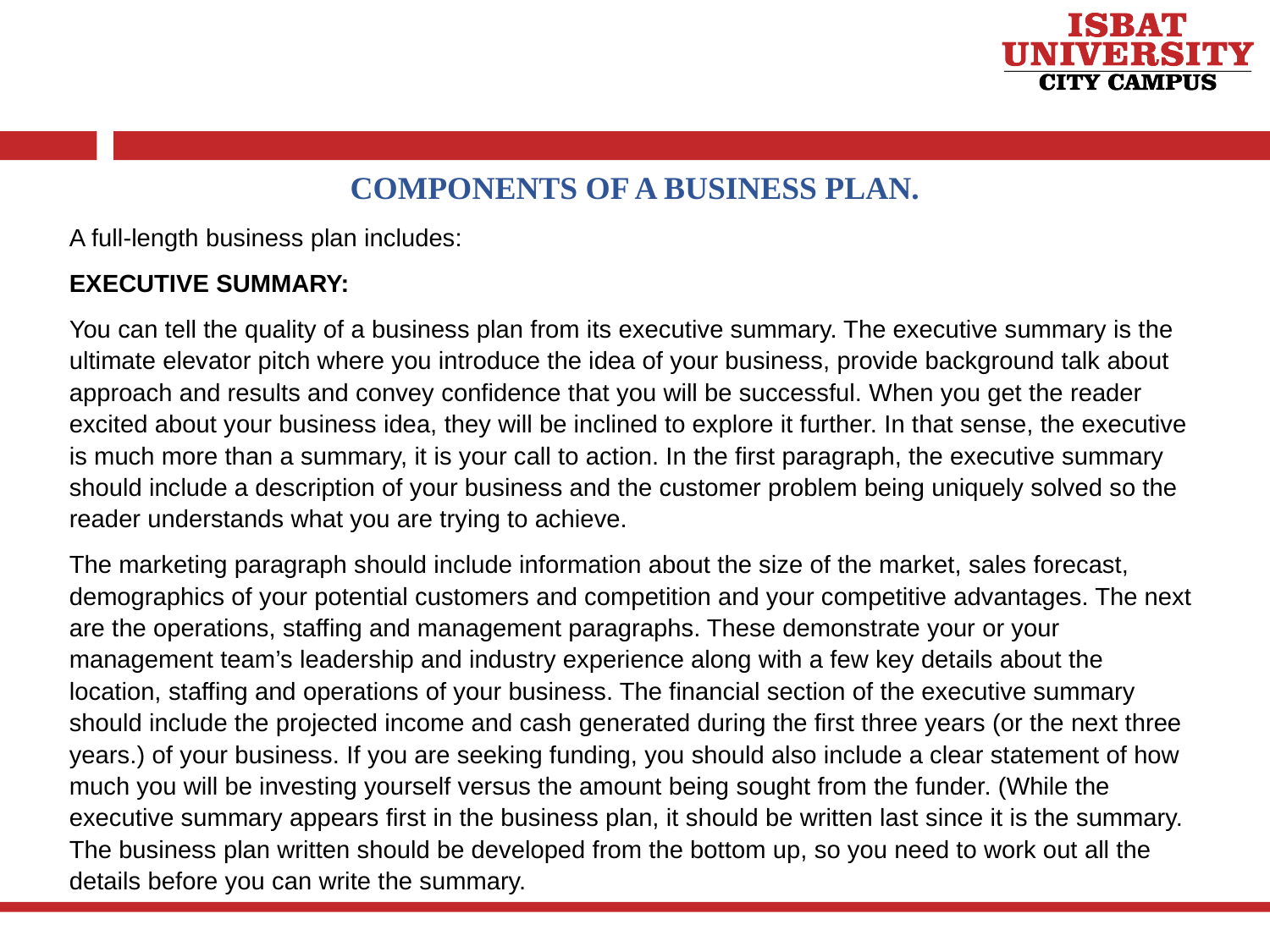

COMPONENTS OF A BUSINESS PLAN.
A full-length business plan includes:
EXECUTIVE SUMMARY:
You can tell the quality of a business plan from its executive summary. The executive summary is the ultimate elevator pitch where you introduce the idea of your business, provide background talk about approach and results and convey confidence that you will be successful. When you get the reader excited about your business idea, they will be inclined to explore it further. In that sense, the executive is much more than a summary, it is your call to action. In the first paragraph, the executive summary should include a description of your business and the customer problem being uniquely solved so the reader understands what you are trying to achieve.
The marketing paragraph should include information about the size of the market, sales forecast, demographics of your potential customers and competition and your competitive advantages. The next are the operations, staffing and management paragraphs. These demonstrate your or your management team’s leadership and industry experience along with a few key details about the location, staffing and operations of your business. The financial section of the executive summary should include the projected income and cash generated during the first three years (or the next three years.) of your business. If you are seeking funding, you should also include a clear statement of how much you will be investing yourself versus the amount being sought from the funder. (While the executive summary appears first in the business plan, it should be written last since it is the summary. The business plan written should be developed from the bottom up, so you need to work out all the details before you can write the summary.